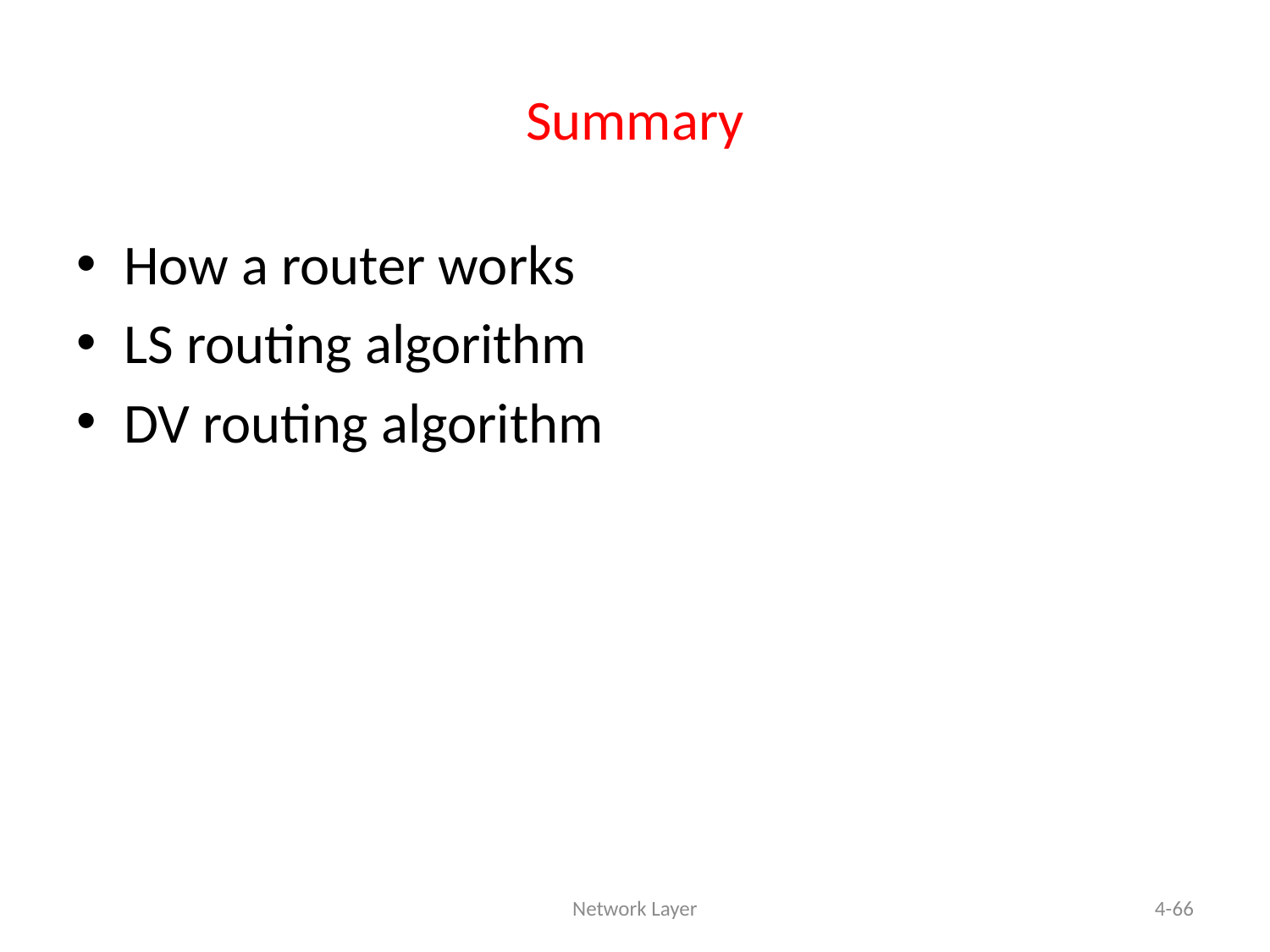

# Summary
How a router works
LS routing algorithm
DV routing algorithm
Network Layer
4-66